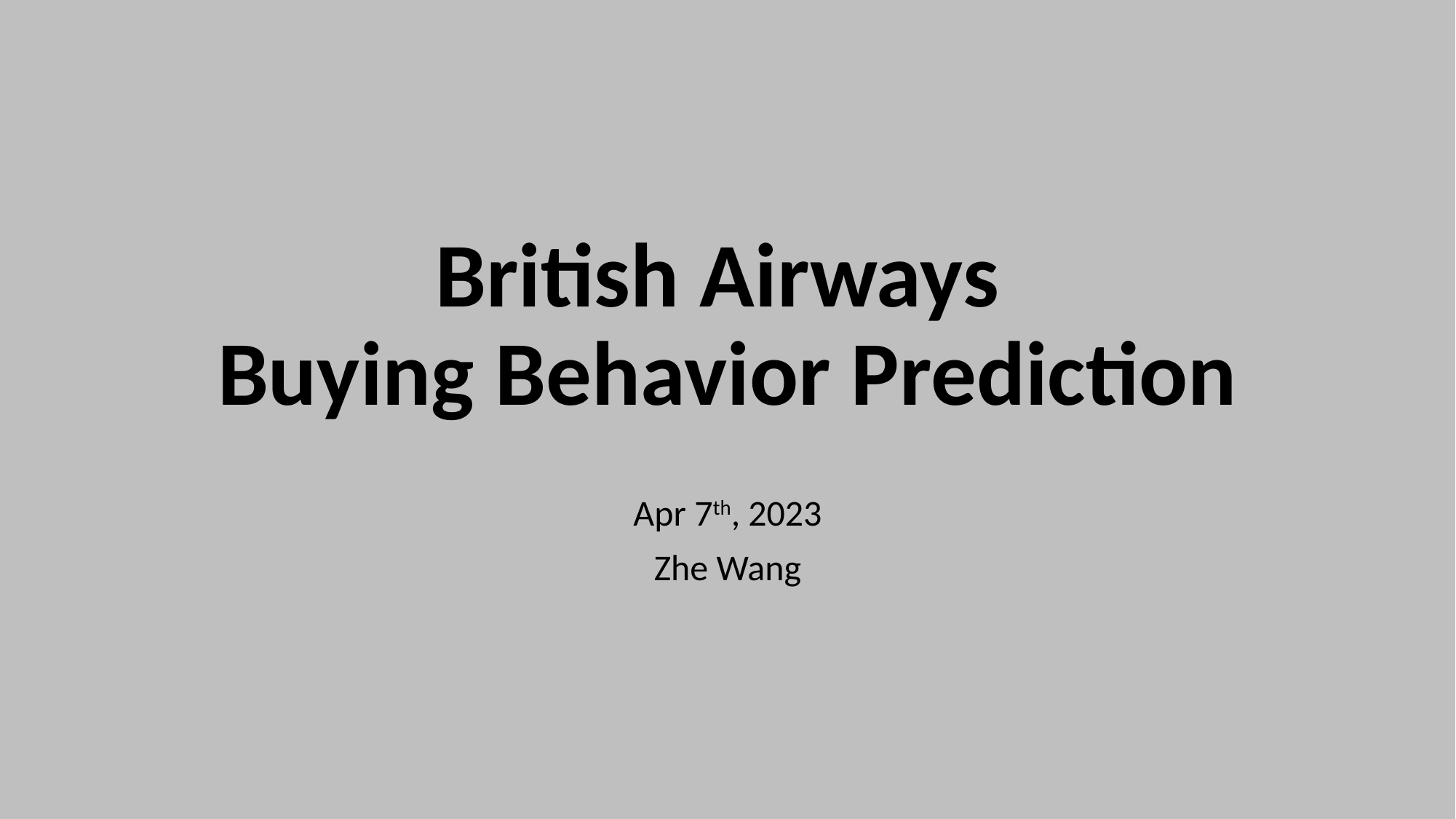

# British Airways Buying Behavior Prediction

Apr 7th, 2023
Zhe Wang